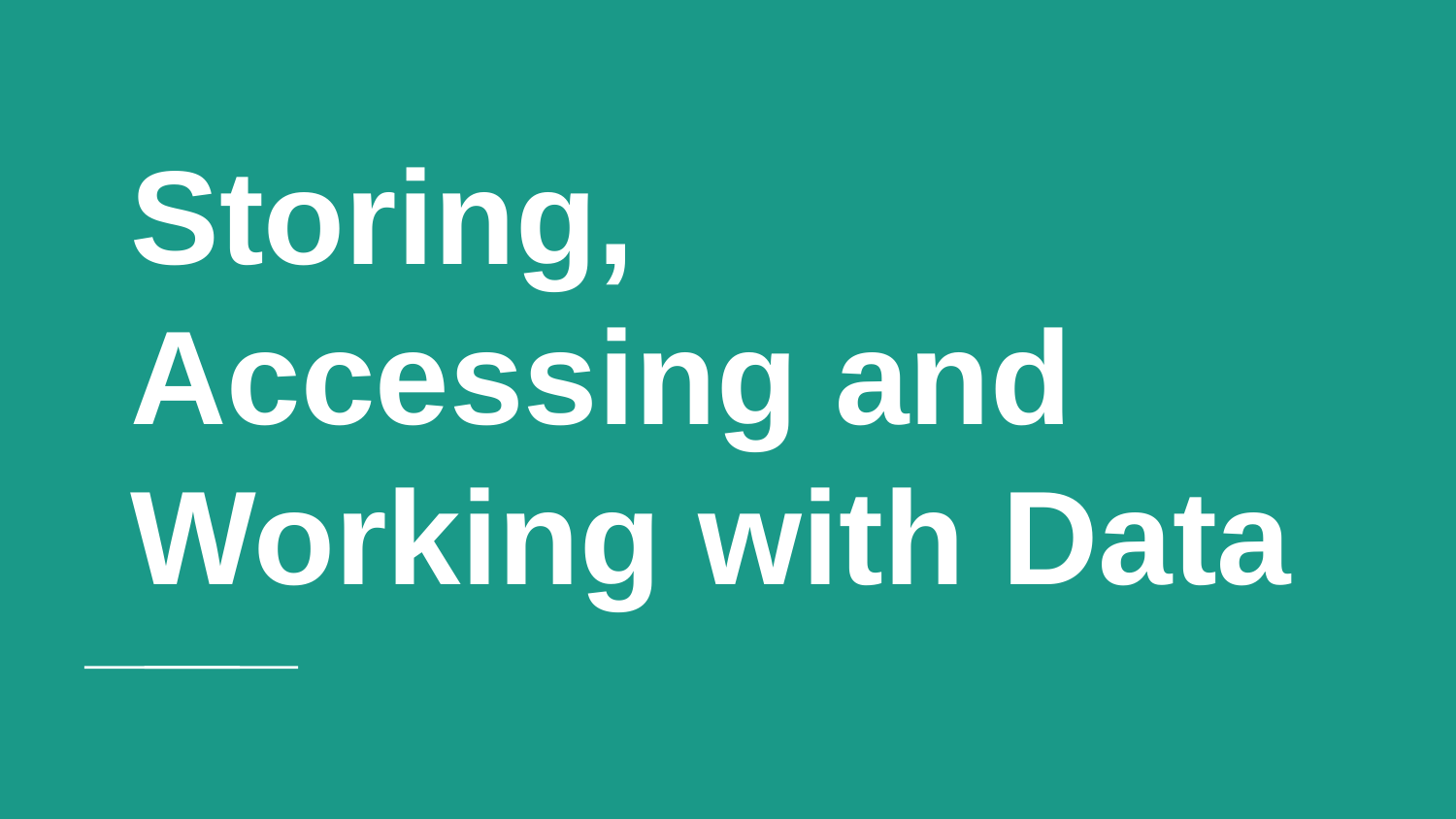

# Storing, Accessing and Working with Data